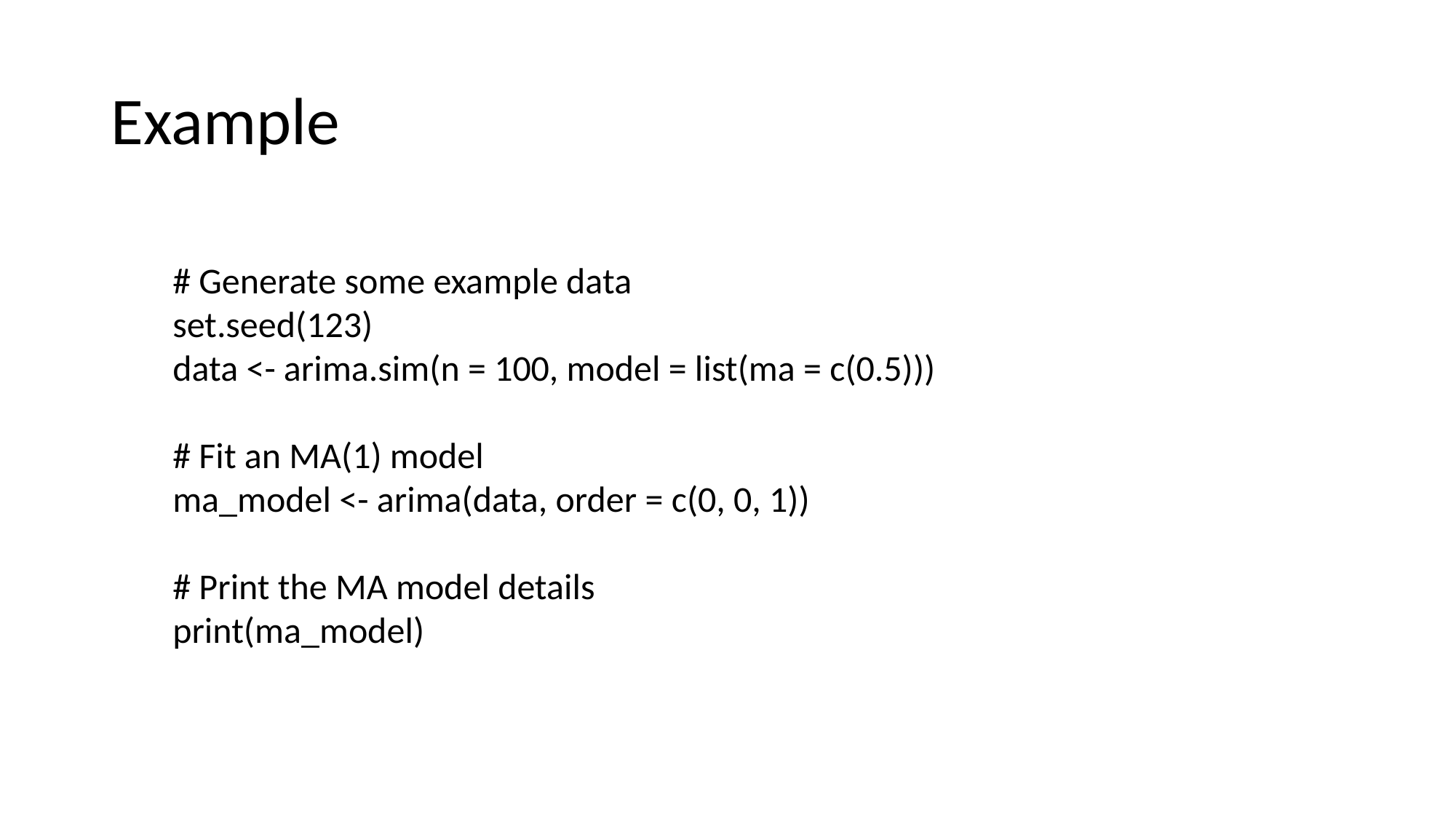

# Example

# Generate some example data
set.seed(123)
data <- arima.sim(n = 100, model = list(ma = c(0.5)))

# Fit an MA(1) model
ma_model <- arima(data, order = c(0, 0, 1))

# Print the MA model details
print(ma_model)